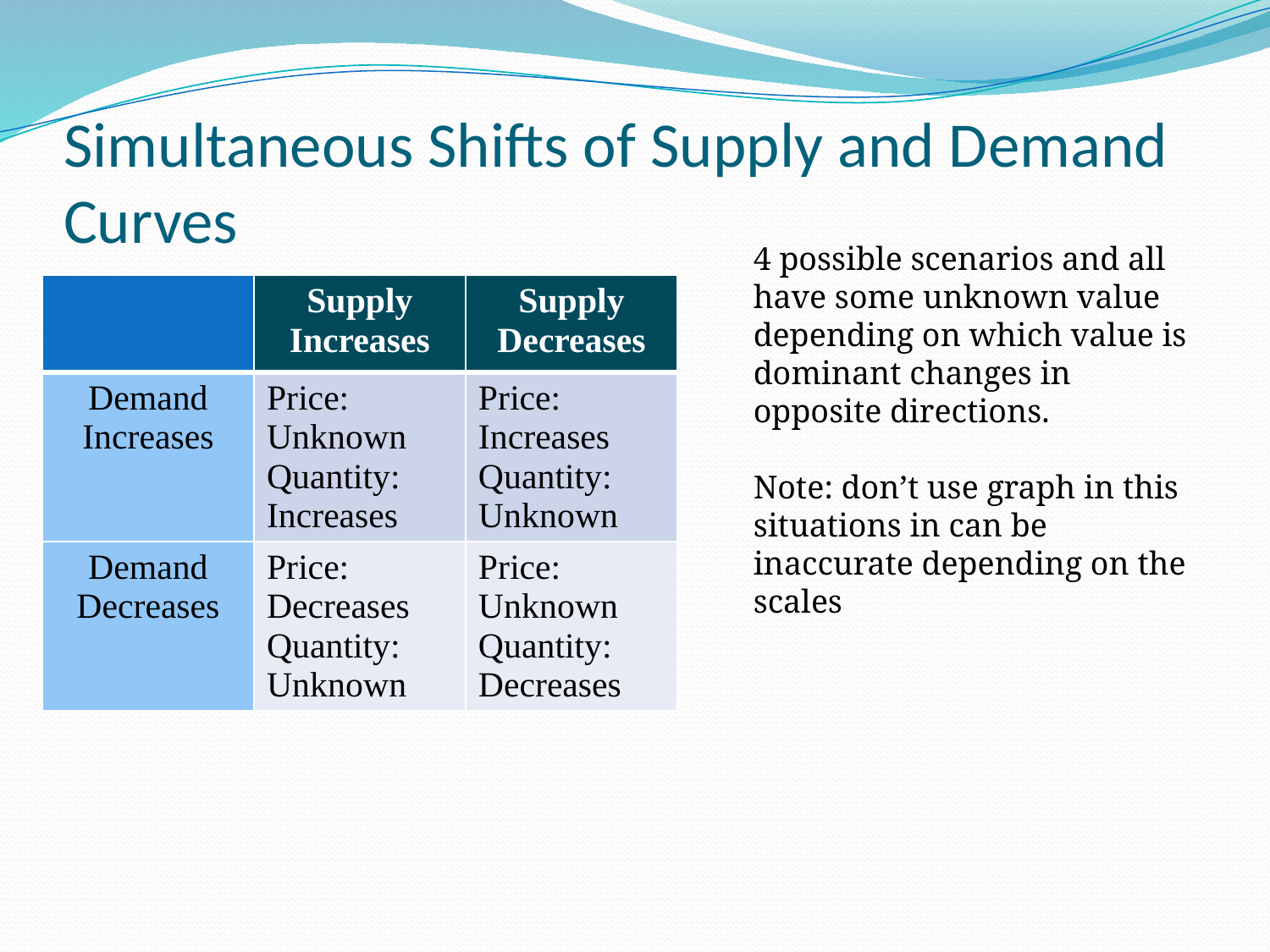

# Simultaneous Shifts of Supply and Demand Curves
4 possible scenarios and all have some unknown value depending on which value is dominant changes in opposite directions.

Note: don’t use graph in this situations in can be inaccurate depending on the scales
|  | Supply Increases | Supply Decreases |
| --- | --- | --- |
| Demand Increases | Price: Unknown Quantity: Increases | Price: Increases Quantity: Unknown |
| Demand Decreases | Price: Decreases Quantity: Unknown | Price: Unknown Quantity: Decreases |